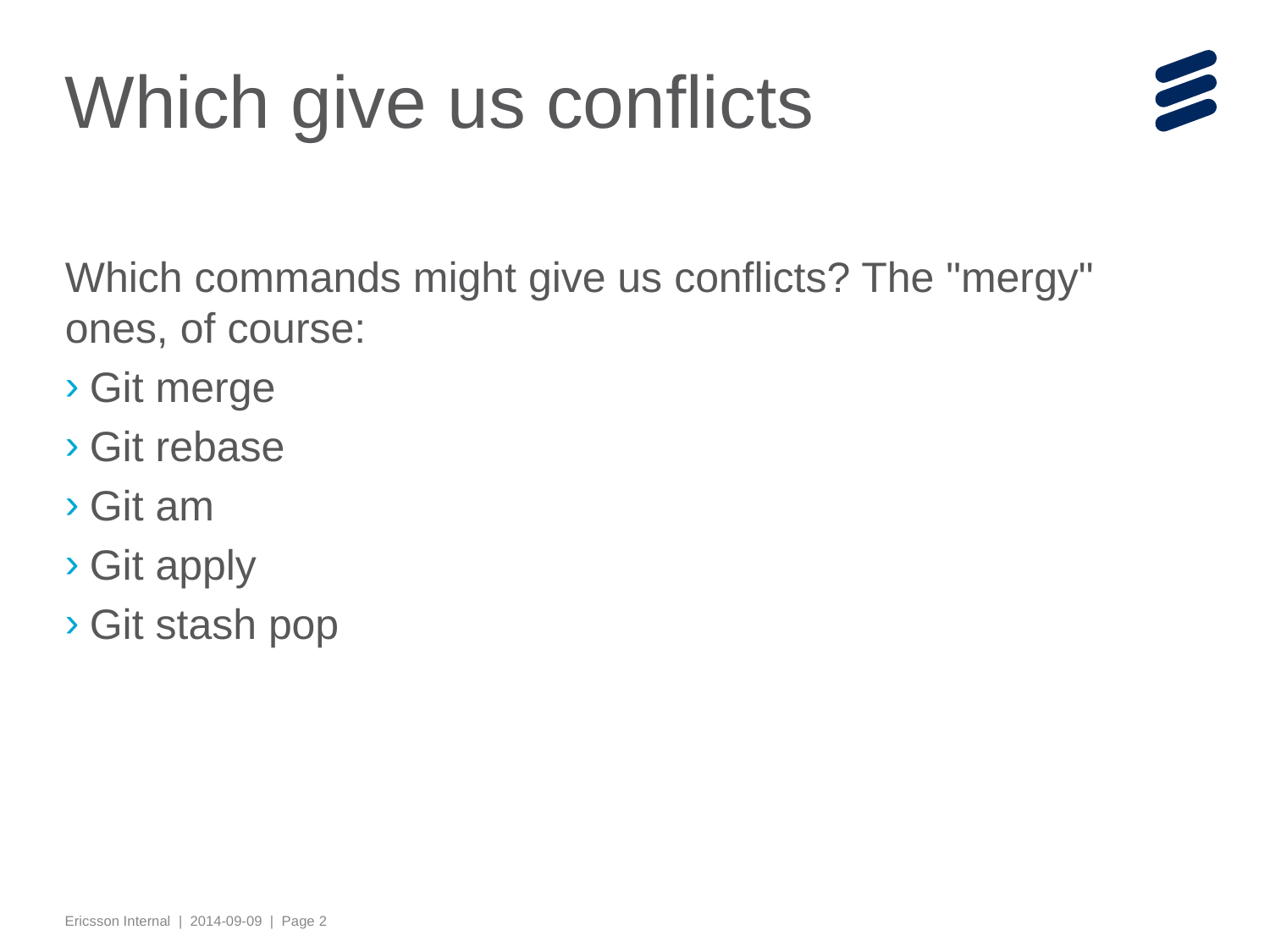

# Which give us conflicts
Which commands might give us conflicts? The "mergy" ones, of course:
Git merge
Git rebase
Git am
Git apply
Git stash pop